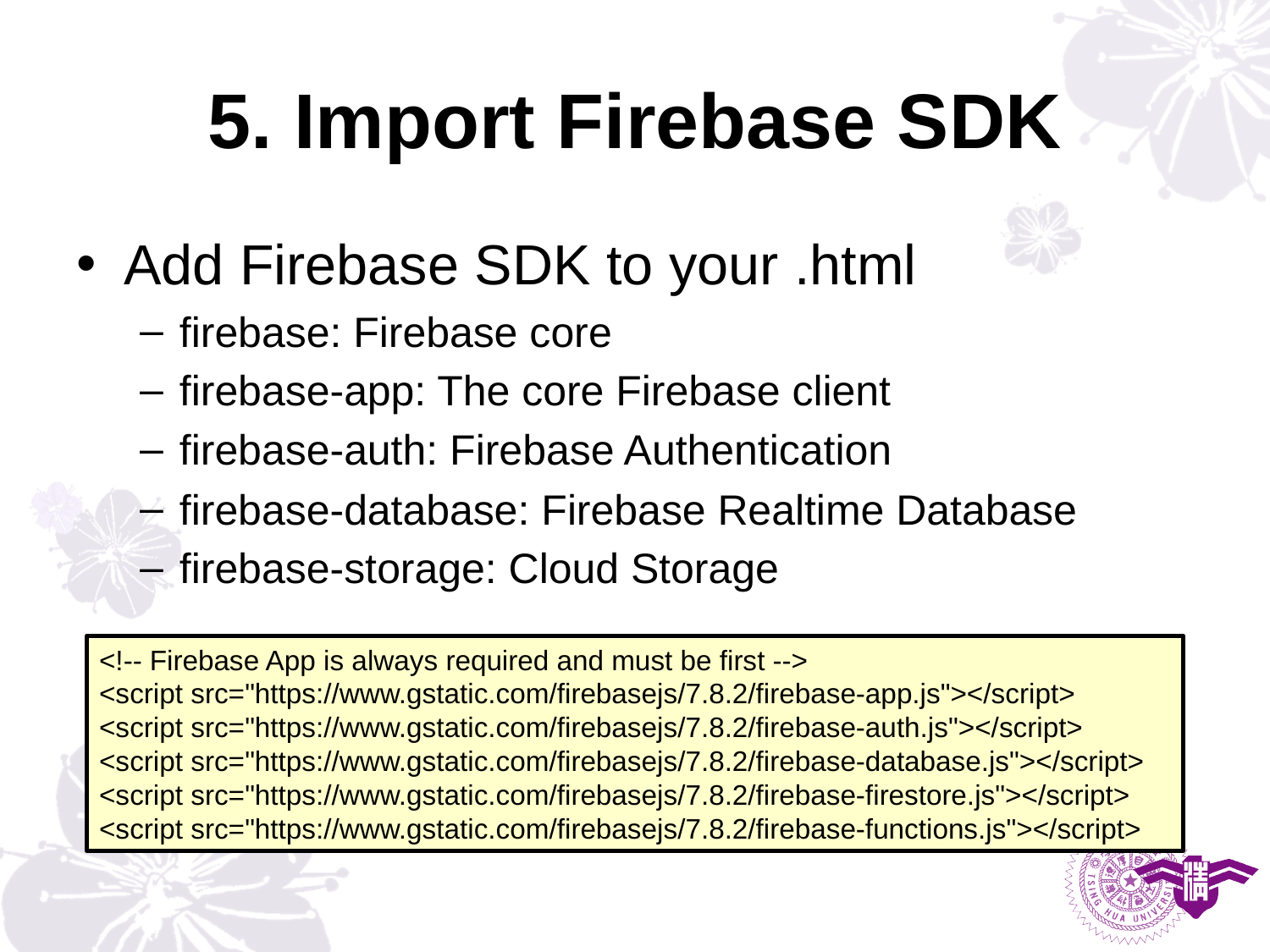

# 5. Import Firebase SDK
Add Firebase SDK to your .html
firebase: Firebase core
firebase-app: The core Firebase client
firebase-auth: Firebase Authentication
firebase-database: Firebase Realtime Database
firebase-storage: Cloud Storage
<!-- Firebase App is always required and must be first -->
<script src="https://www.gstatic.com/firebasejs/7.8.2/firebase-app.js"></script>
<script src="https://www.gstatic.com/firebasejs/7.8.2/firebase-auth.js"></script>
<script src="https://www.gstatic.com/firebasejs/7.8.2/firebase-database.js"></script>
<script src="https://www.gstatic.com/firebasejs/7.8.2/firebase-firestore.js"></script>
<script src="https://www.gstatic.com/firebasejs/7.8.2/firebase-functions.js"></script>